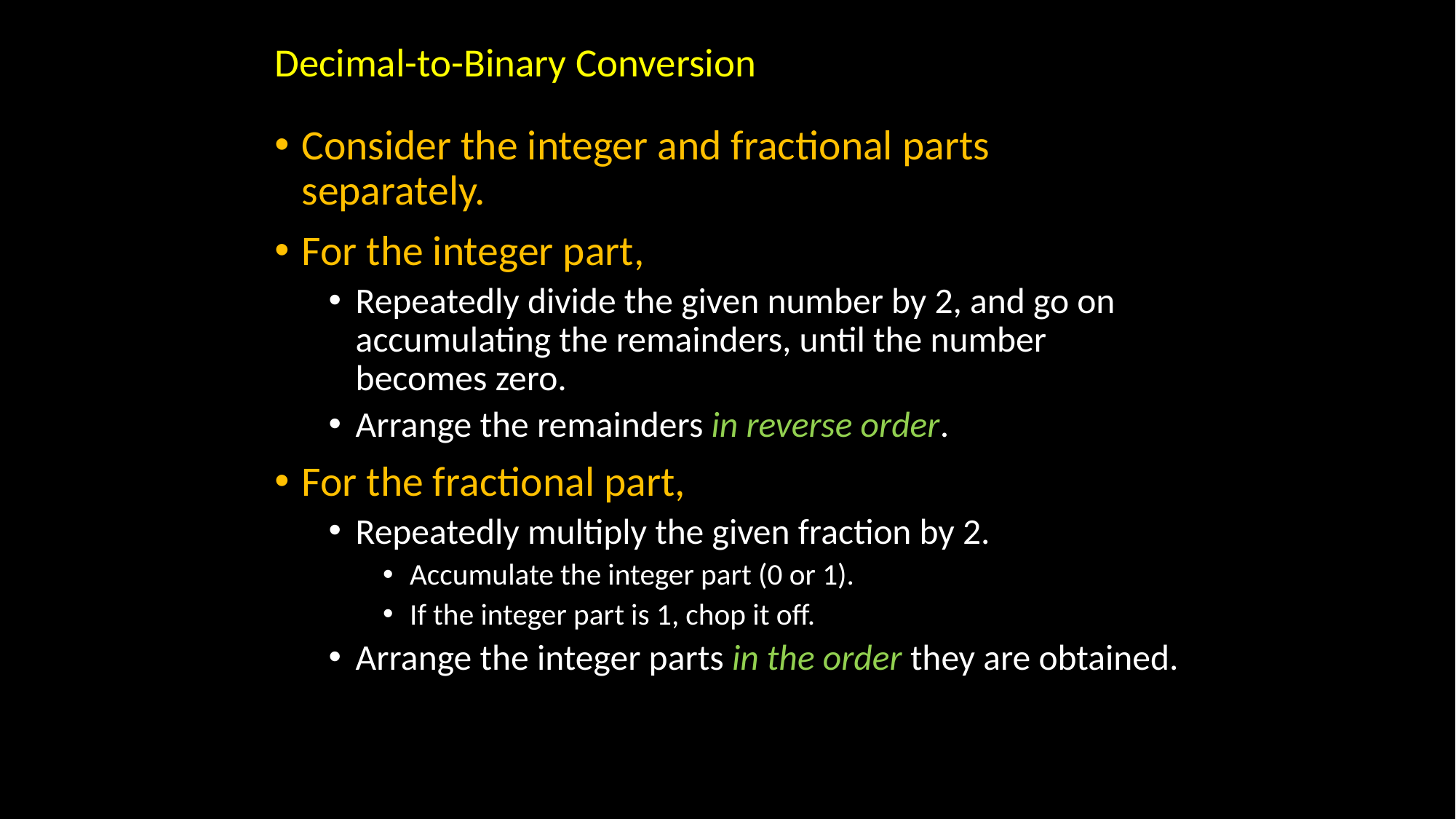

# Decimal-to-Binary Conversion
Consider the integer and fractional parts separately.
For the integer part,
Repeatedly divide the given number by 2, and go on accumulating the remainders, until the number becomes zero.
Arrange the remainders in reverse order.
For the fractional part,
Repeatedly multiply the given fraction by 2.
Accumulate the integer part (0 or 1).
If the integer part is 1, chop it off.
Arrange the integer parts in the order they are obtained.